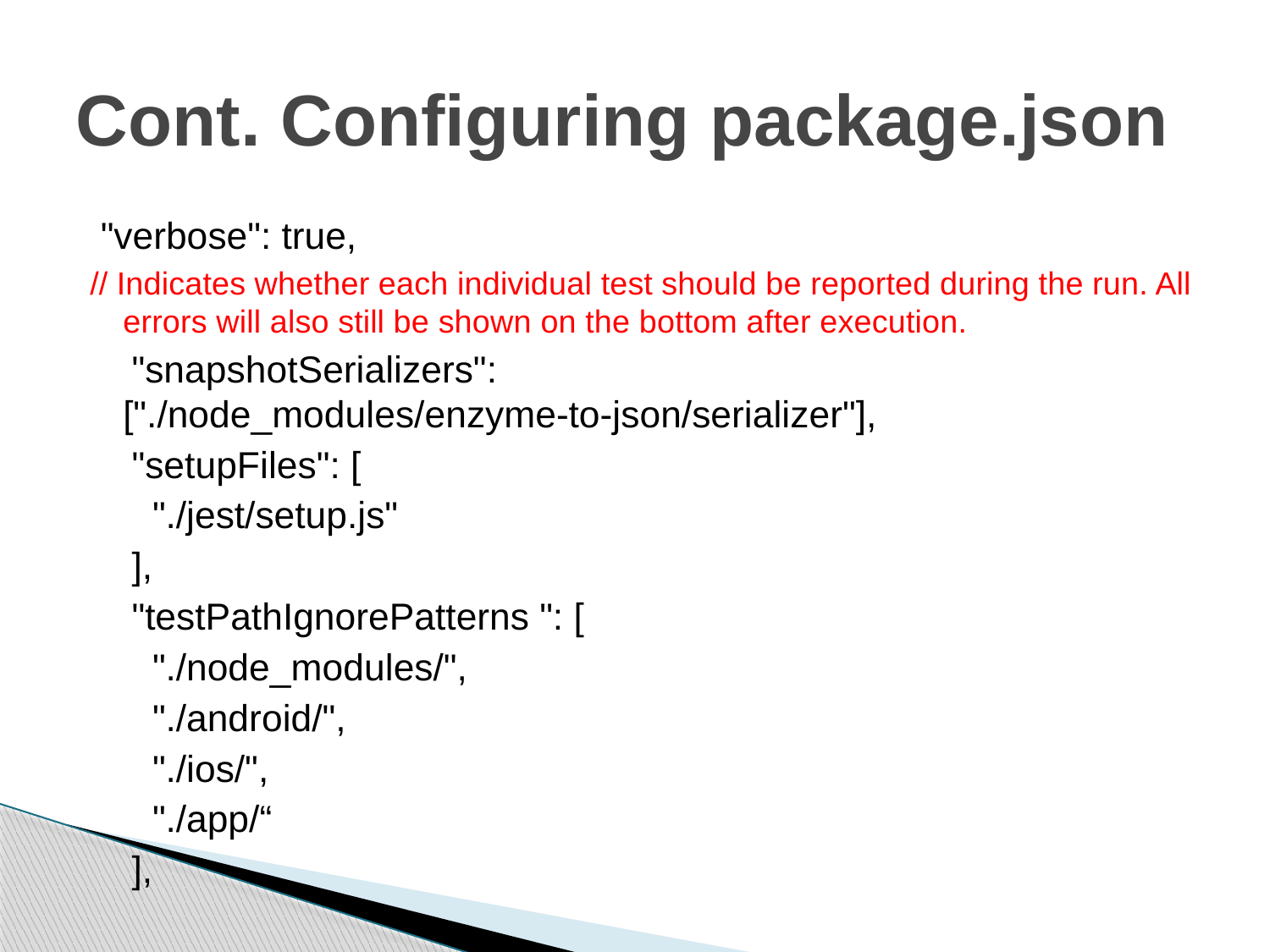

# Cont. Configuring package.json
 "verbose": true,
// Indicates whether each individual test should be reported during the run. All errors will also still be shown on the bottom after execution.
    "snapshotSerializers": ["./node_modules/enzyme-to-json/serializer"],
    "setupFiles": [
      "./jest/setup.js"
    ],
    "testPathIgnorePatterns ": [
      "./node_modules/",
      "./android/",
      "./ios/",
      "./app/“
    ],